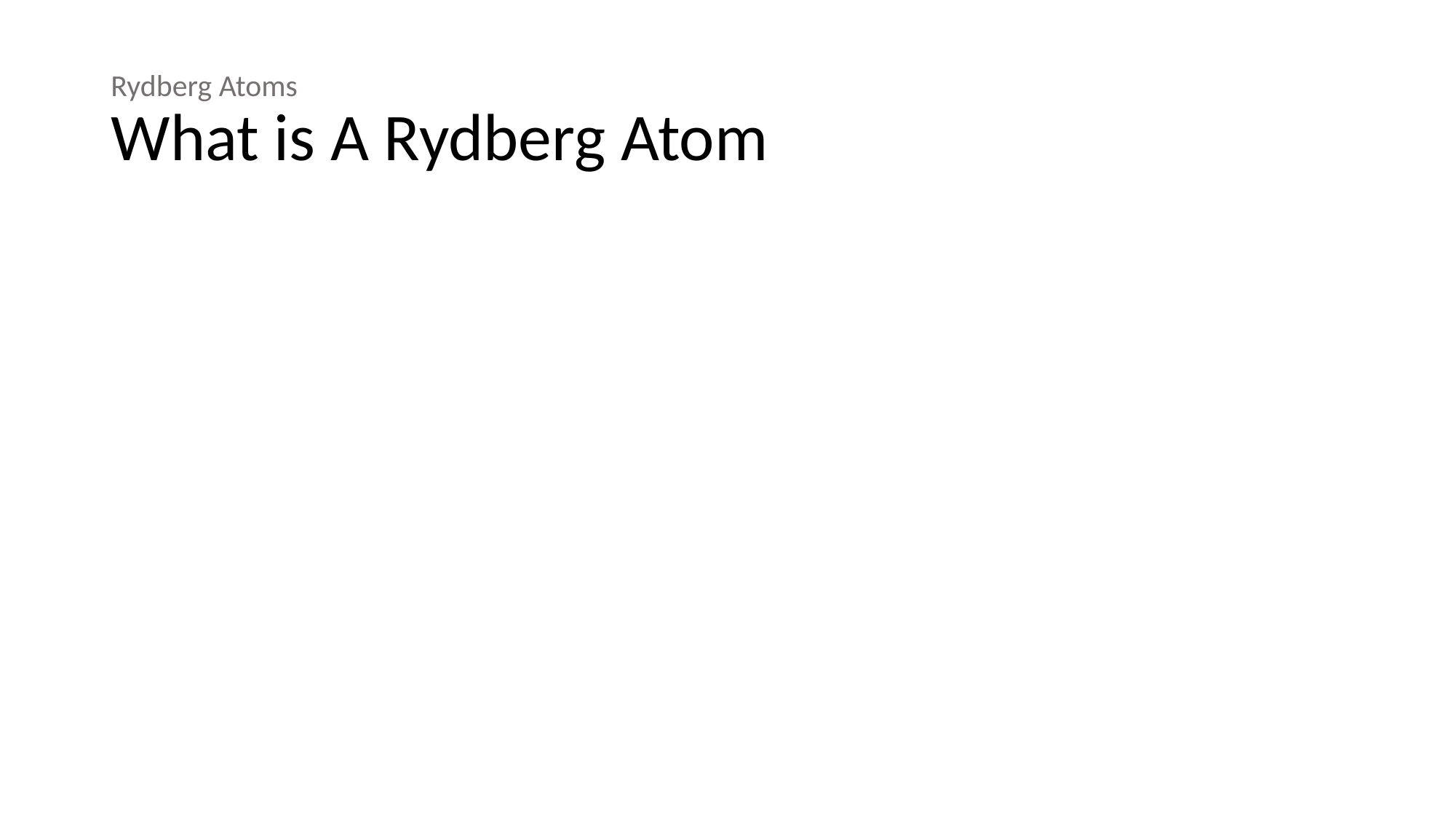

# Rydberg Atoms What is A Rydberg Atom